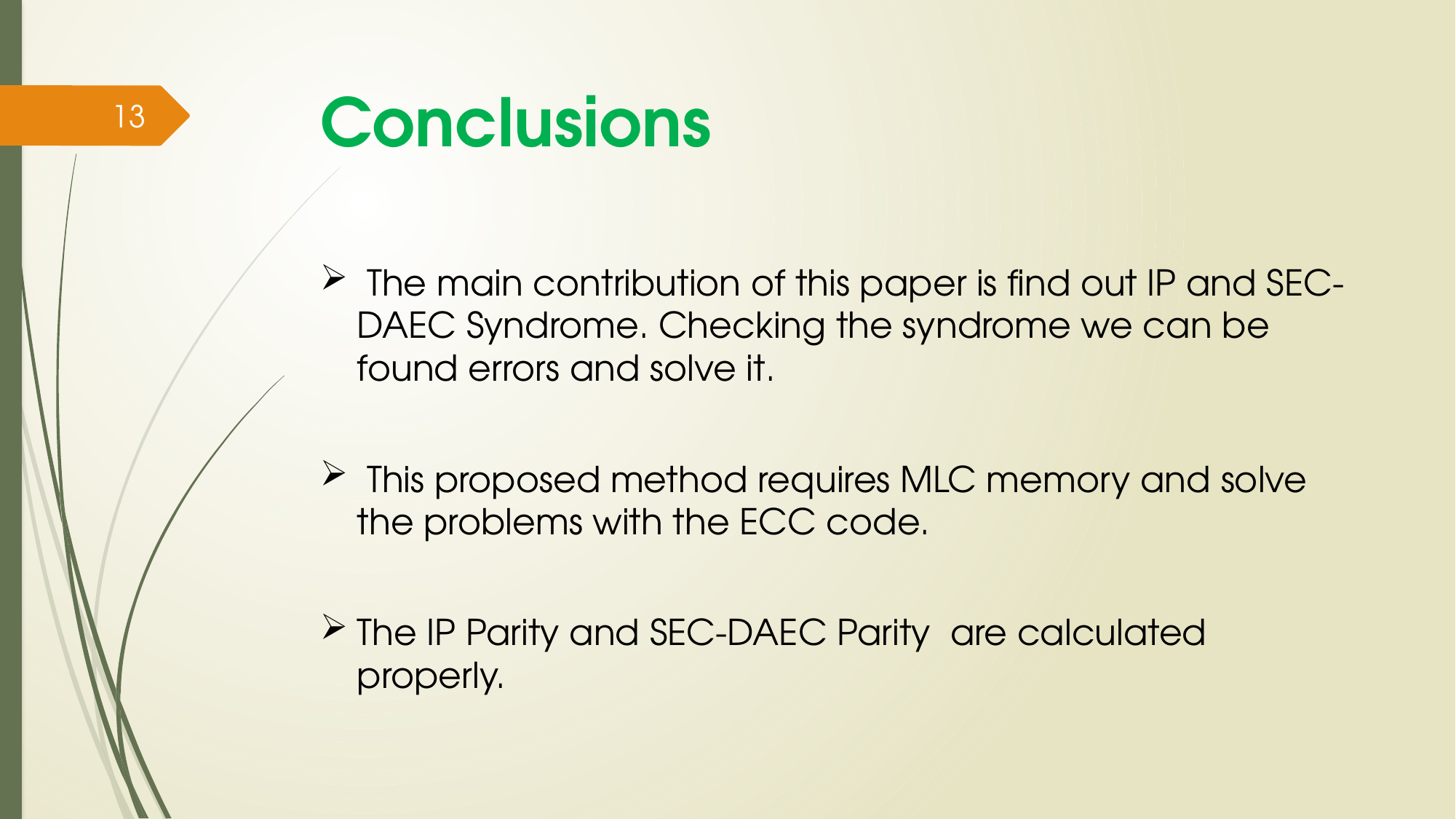

# Conclusions
13
 The main contribution of this paper is find out IP and SEC-DAEC Syndrome. Checking the syndrome we can be found errors and solve it.

 This proposed method requires MLC memory and solve the problems with the ECC code.

The IP Parity and SEC-DAEC Parity  are calculated properly.